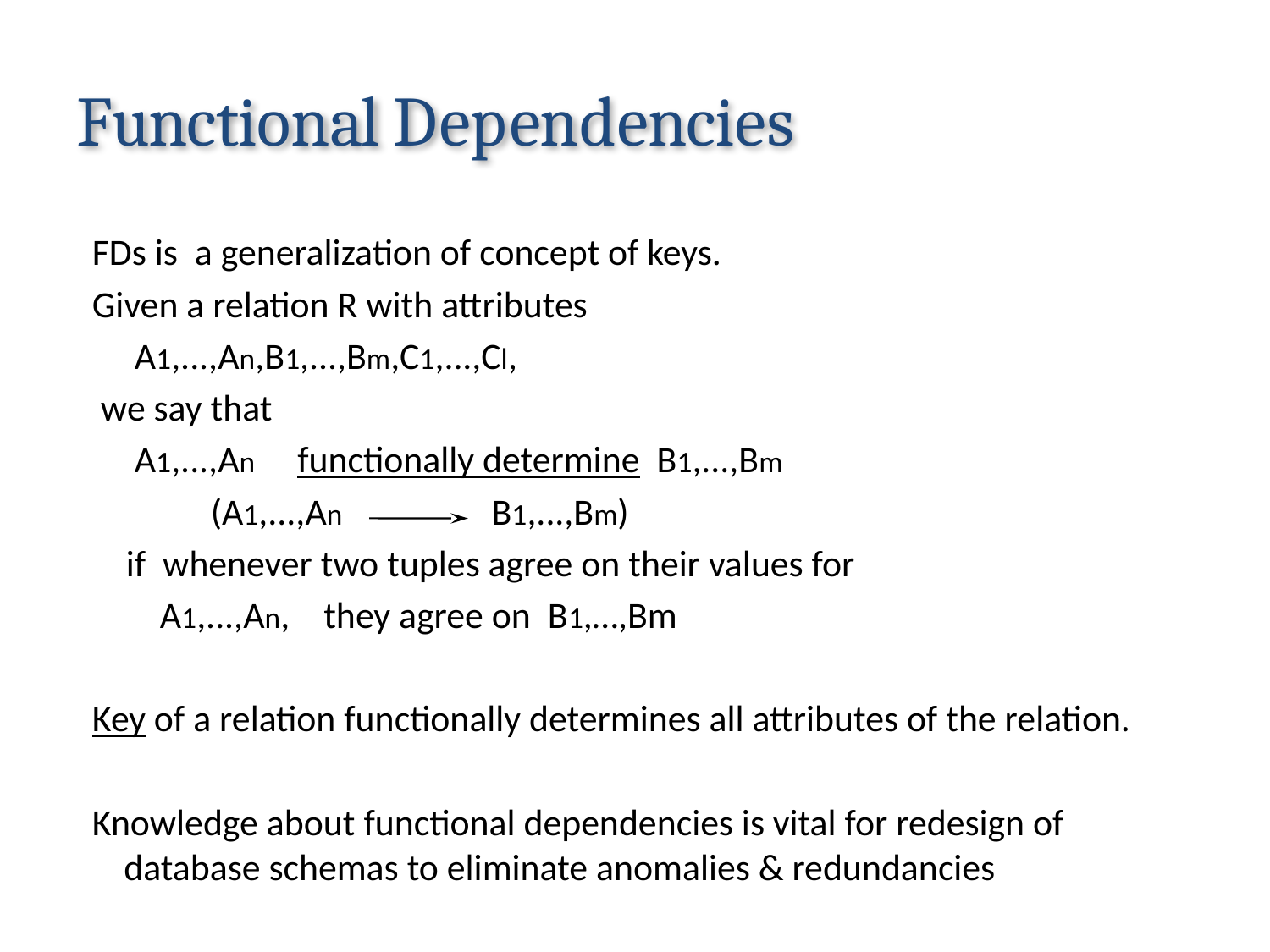

# Functional Dependencies
FDs is  a generalization of concept of keys.
Given a relation R with attributes
     A1,...,An,B1,...,Bm,C1,...,Cl,
 we say that
     A1,...,An     functionally determine  B1,...,Bm
              (A1,...,An                      B1,...,Bm)
    if  whenever two tuples agree on their values for
        A1,...,An,    they agree on  B1,…,Bm

Key of a relation functionally determines all attributes of the relation.

Knowledge about functional dependencies is vital for redesign of database schemas to eliminate anomalies & redundancies